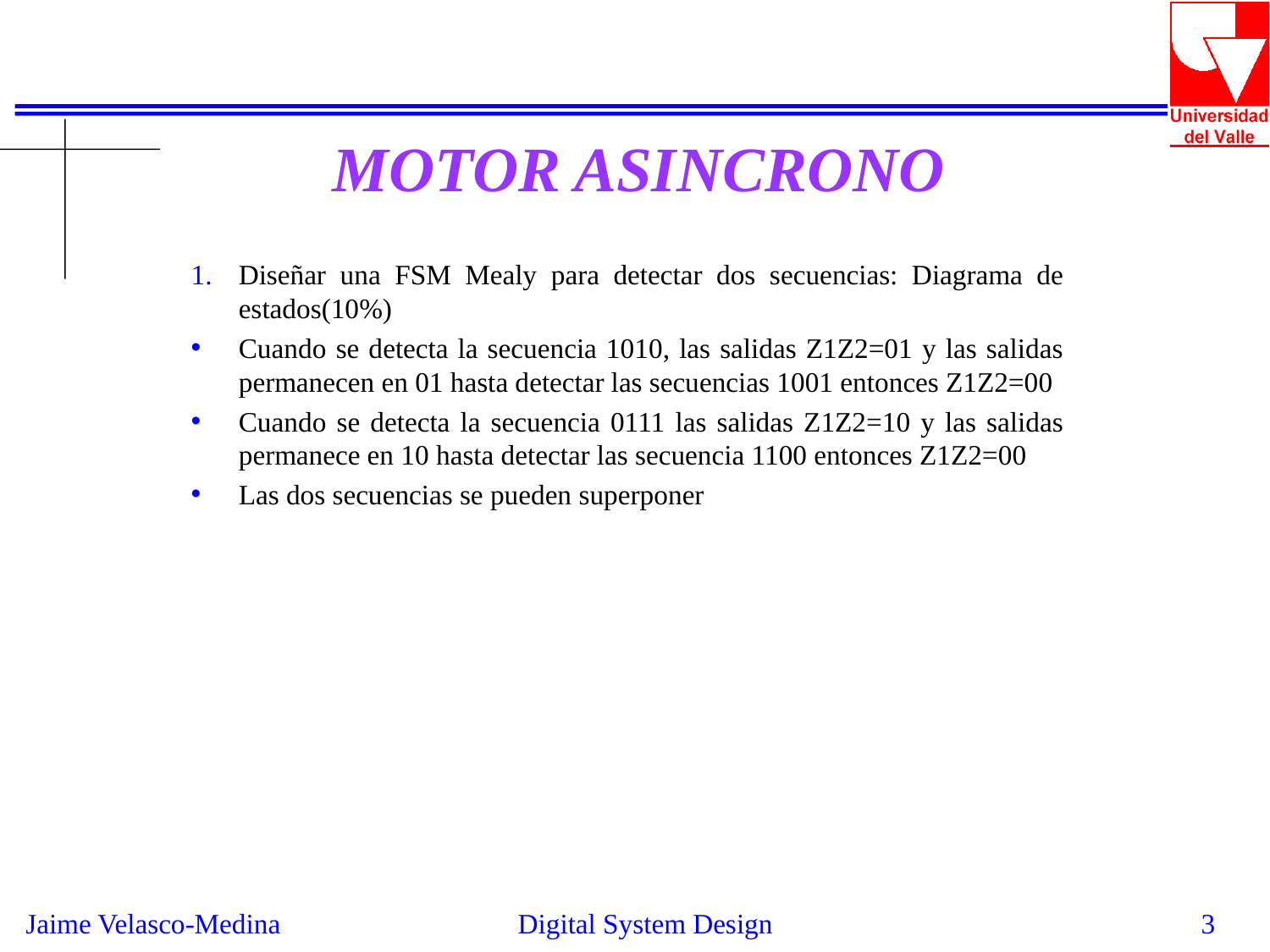

MOTOR ASINCRONO
Diseñar una FSM Mealy para detectar dos secuencias: Diagrama de estados(10%)
Cuando se detecta la secuencia 1010, las salidas Z1Z2=01 y las salidas permanecen en 01 hasta detectar las secuencias 1001 entonces Z1Z2=00
Cuando se detecta la secuencia 0111 las salidas Z1Z2=10 y las salidas permanece en 10 hasta detectar las secuencia 1100 entonces Z1Z2=00
Las dos secuencias se pueden superponer